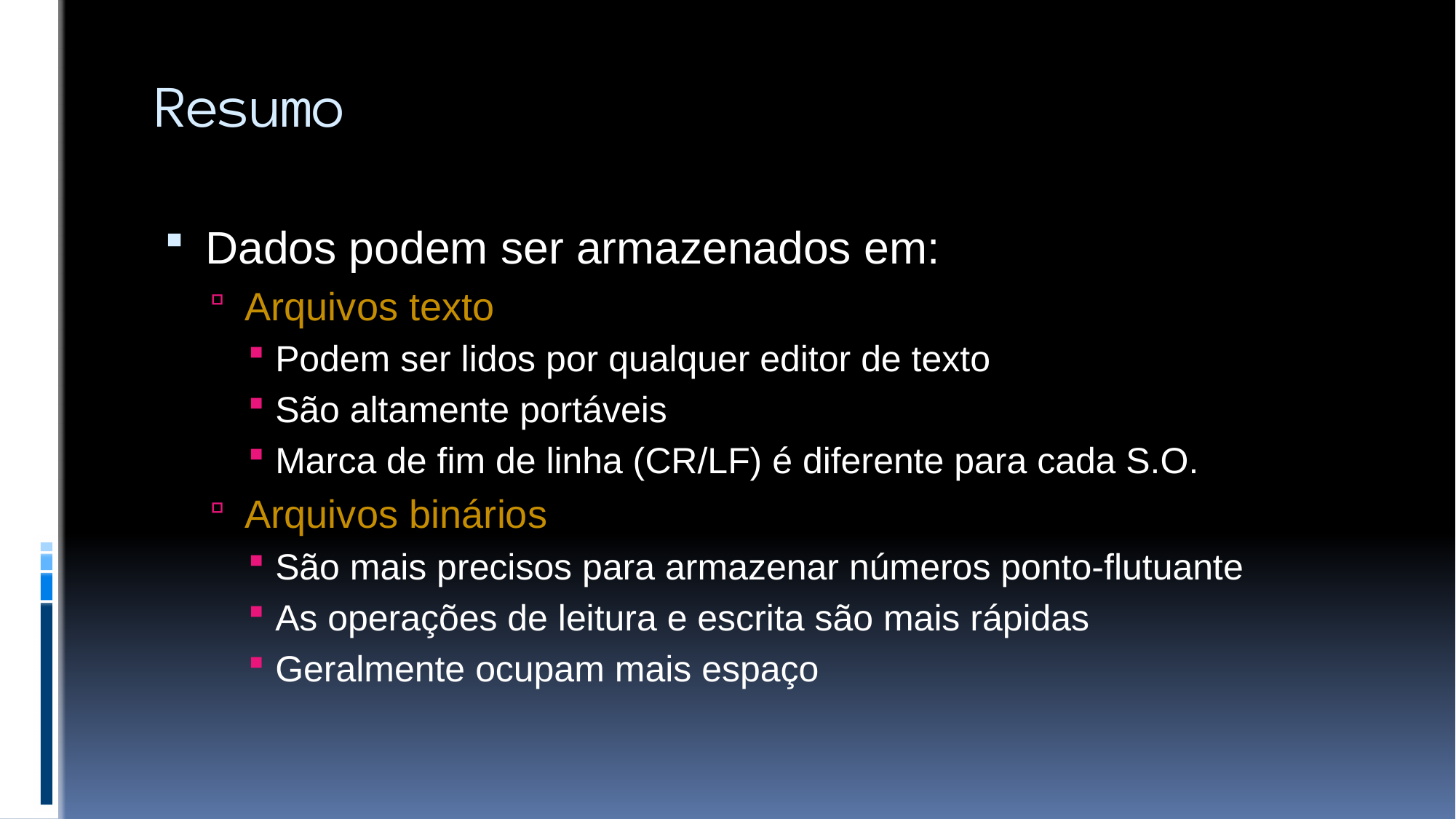

# Resumo
Dados podem ser armazenados em:
Arquivos texto
Podem ser lidos por qualquer editor de texto
São altamente portáveis
Marca de fim de linha (CR/LF) é diferente para cada S.O.
Arquivos binários
São mais precisos para armazenar números ponto-flutuante
As operações de leitura e escrita são mais rápidas
Geralmente ocupam mais espaço